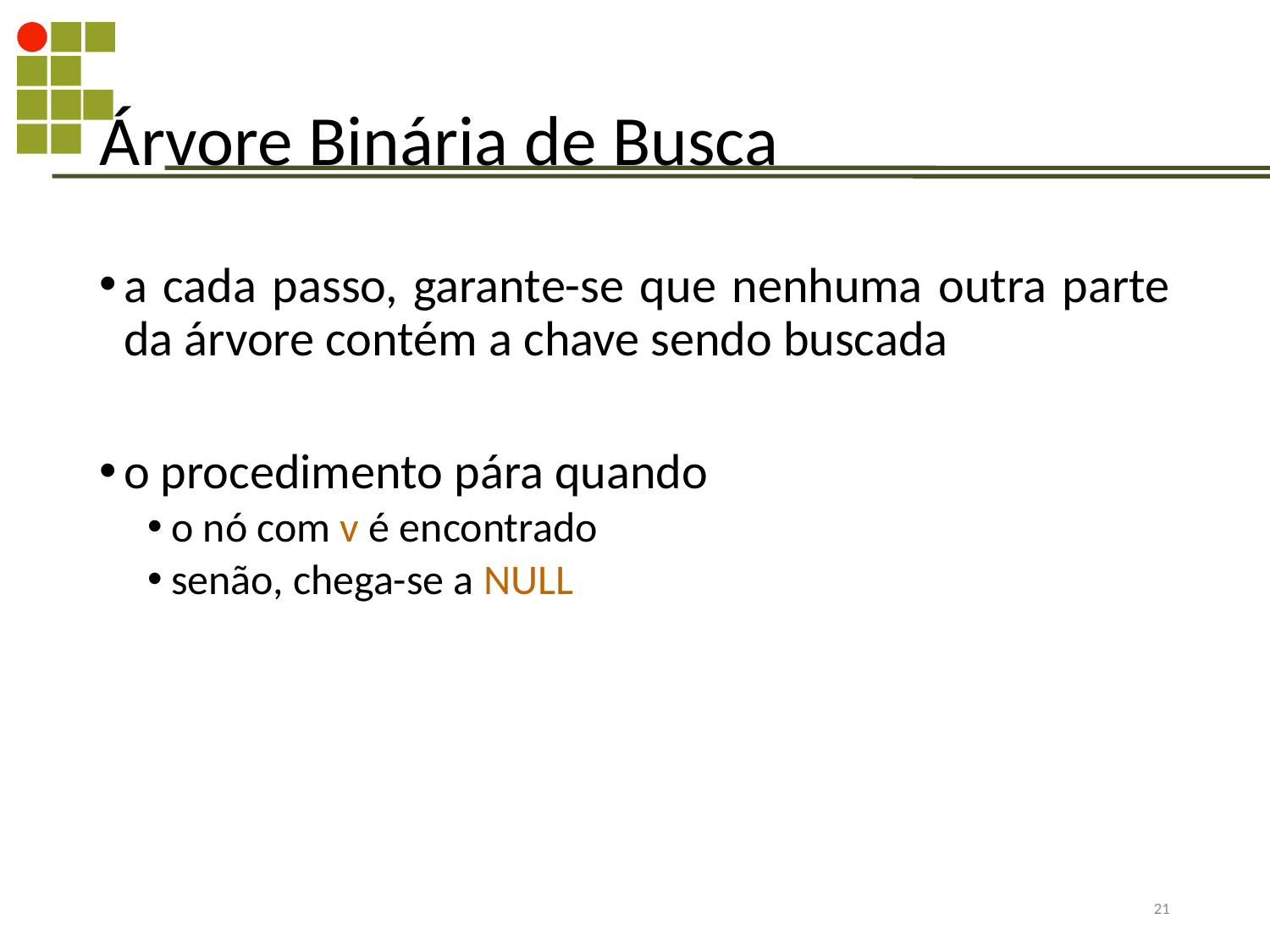

Árvore Binária de Busca
a cada passo, garante-se que nenhuma outra parte da árvore contém a chave sendo buscada

o procedimento pára quando
o nó com v é encontrado
senão, chega-se a NULL

21